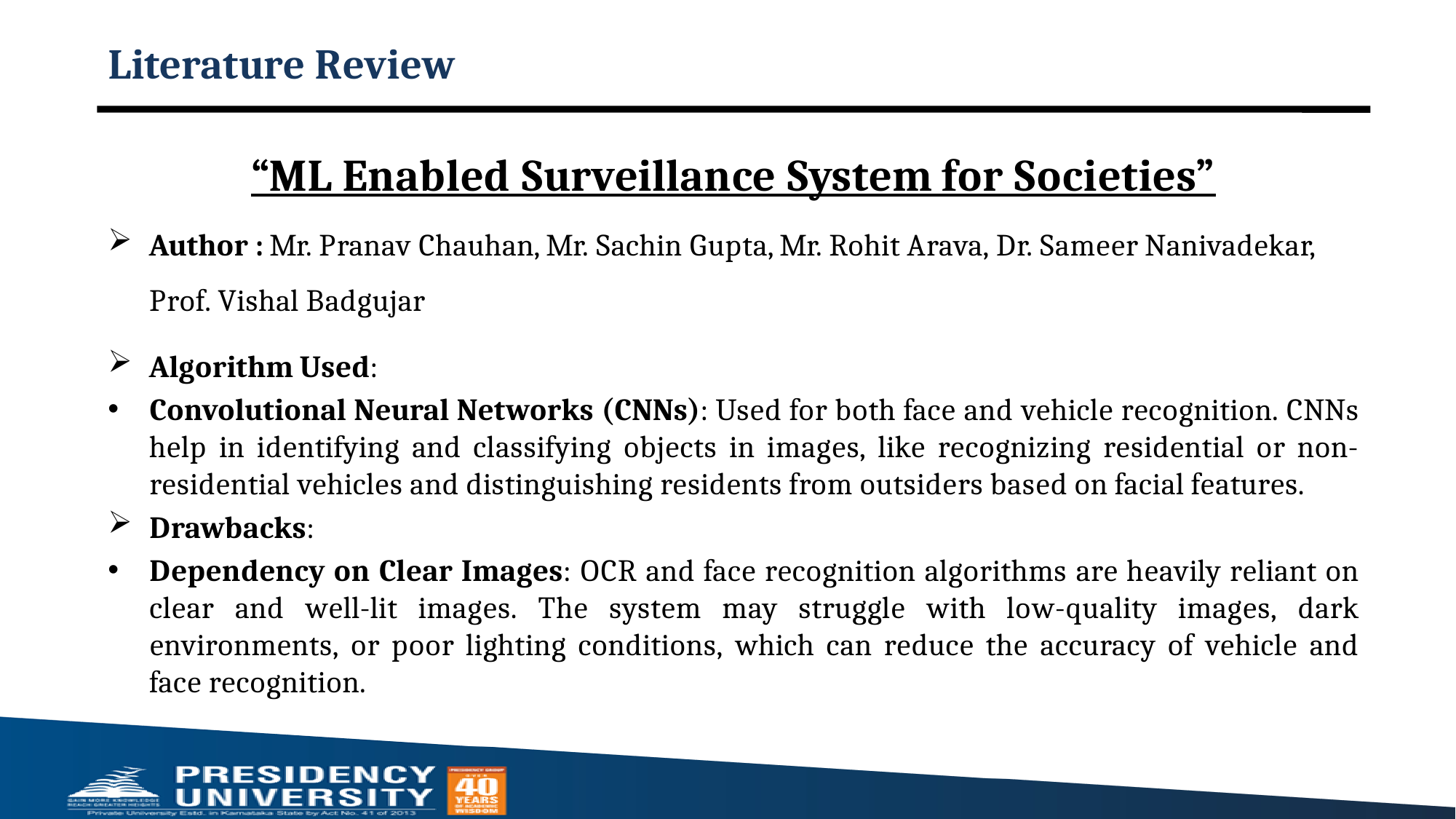

# Literature Review
“ML Enabled Surveillance System for Societies”
Author : Mr. Pranav Chauhan, Mr. Sachin Gupta, Mr. Rohit Arava, Dr. Sameer Nanivadekar, Prof. Vishal Badgujar
Algorithm Used:
Convolutional Neural Networks (CNNs): Used for both face and vehicle recognition. CNNs help in identifying and classifying objects in images, like recognizing residential or non-residential vehicles and distinguishing residents from outsiders based on facial features.
Drawbacks:
Dependency on Clear Images: OCR and face recognition algorithms are heavily reliant on clear and well-lit images. The system may struggle with low-quality images, dark environments, or poor lighting conditions, which can reduce the accuracy of vehicle and face recognition.